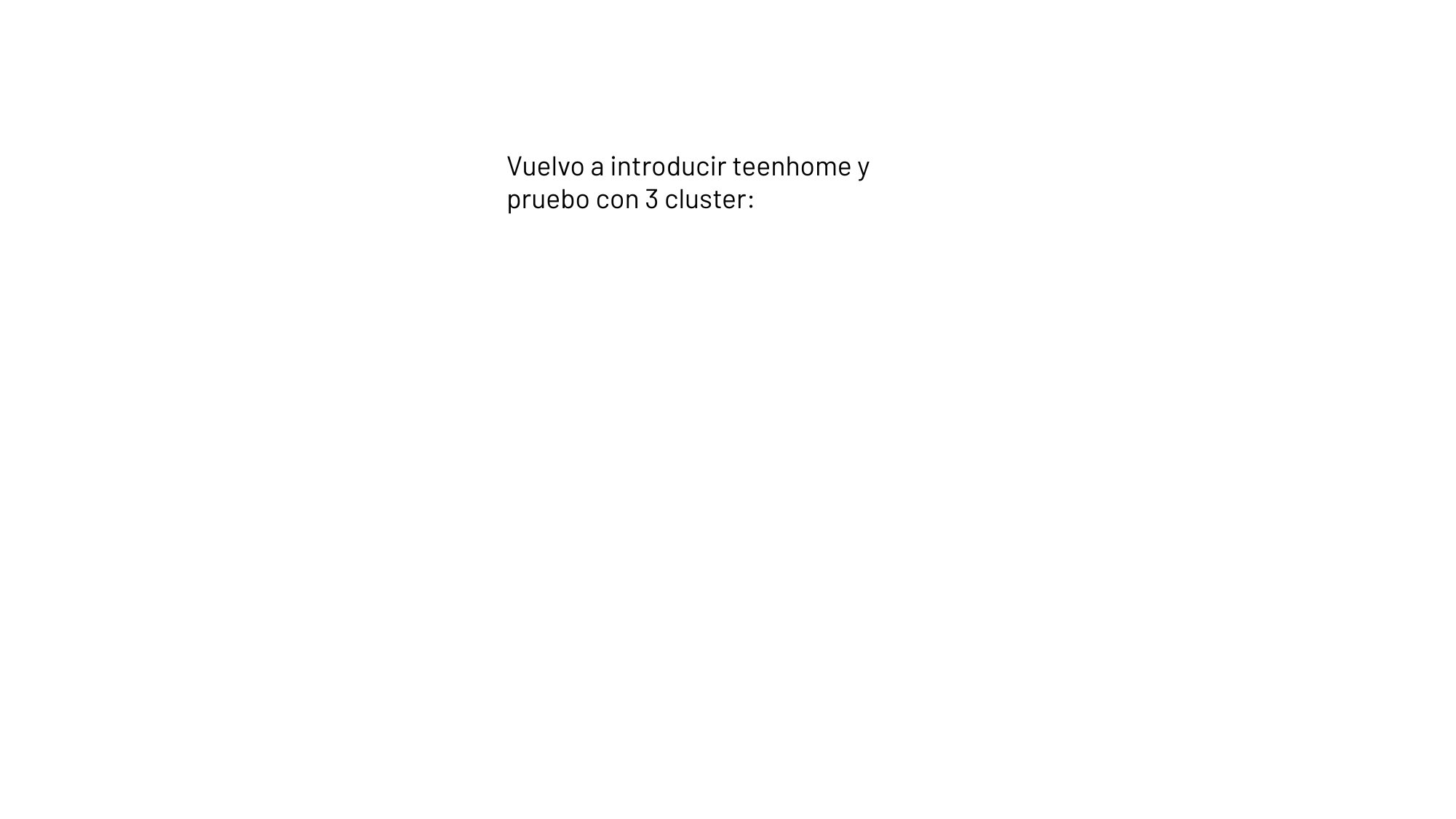

Vuelvo a introducir teenhome y pruebo con 3 cluster: